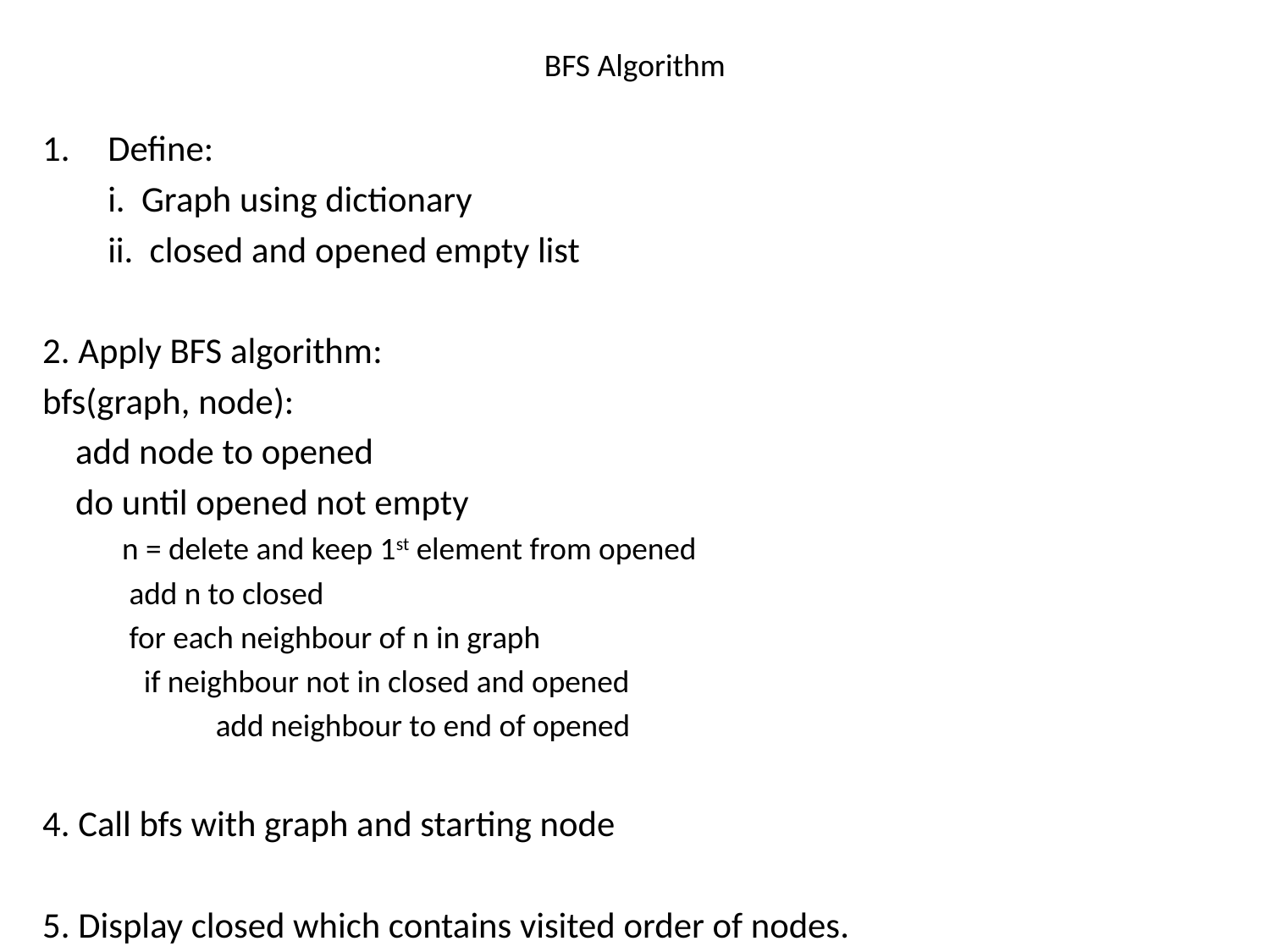

# BFS Algorithm
Define:
	i.  Graph using dictionary
	ii.  closed and opened empty list

2. Apply BFS algorithm:
bfs(graph, node):
    add node to opened
    do until opened not empty
   n = delete and keep 1st element from opened
    add n to closed
    for each neighbour of n in graph
      if neighbour not in closed and opened
                add neighbour to end of opened

4. Call bfs with graph and starting node

5. Display closed which contains visited order of nodes.